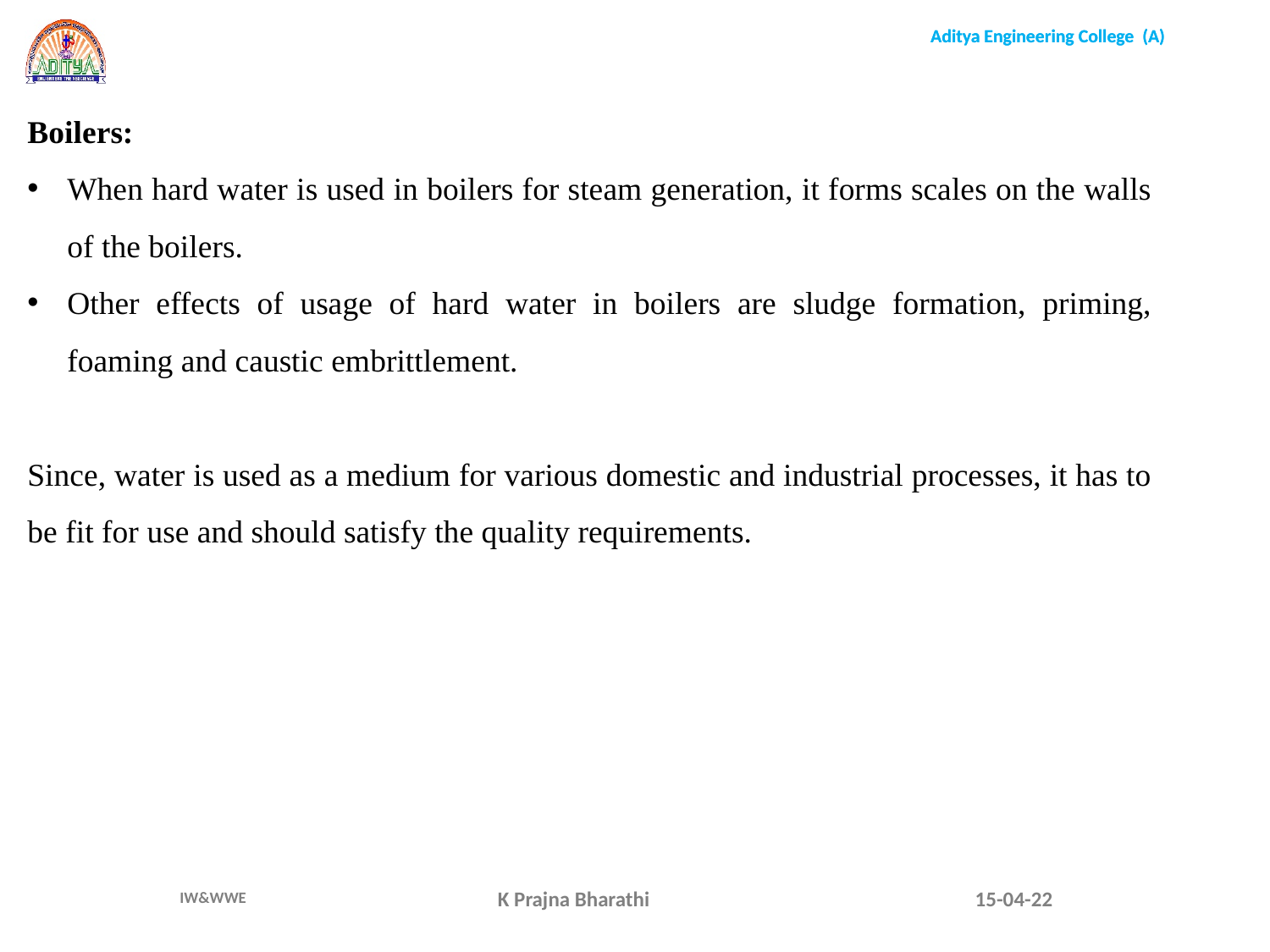

Boilers:
When hard water is used in boilers for steam generation, it forms scales on the walls of the boilers.
Other effects of usage of hard water in boilers are sludge formation, priming, foaming and caustic embrittlement.

Since, water is used as a medium for various domestic and industrial processes, it has to be fit for use and should satisfy the quality requirements.

K Prajna Bharathi
15-04-22